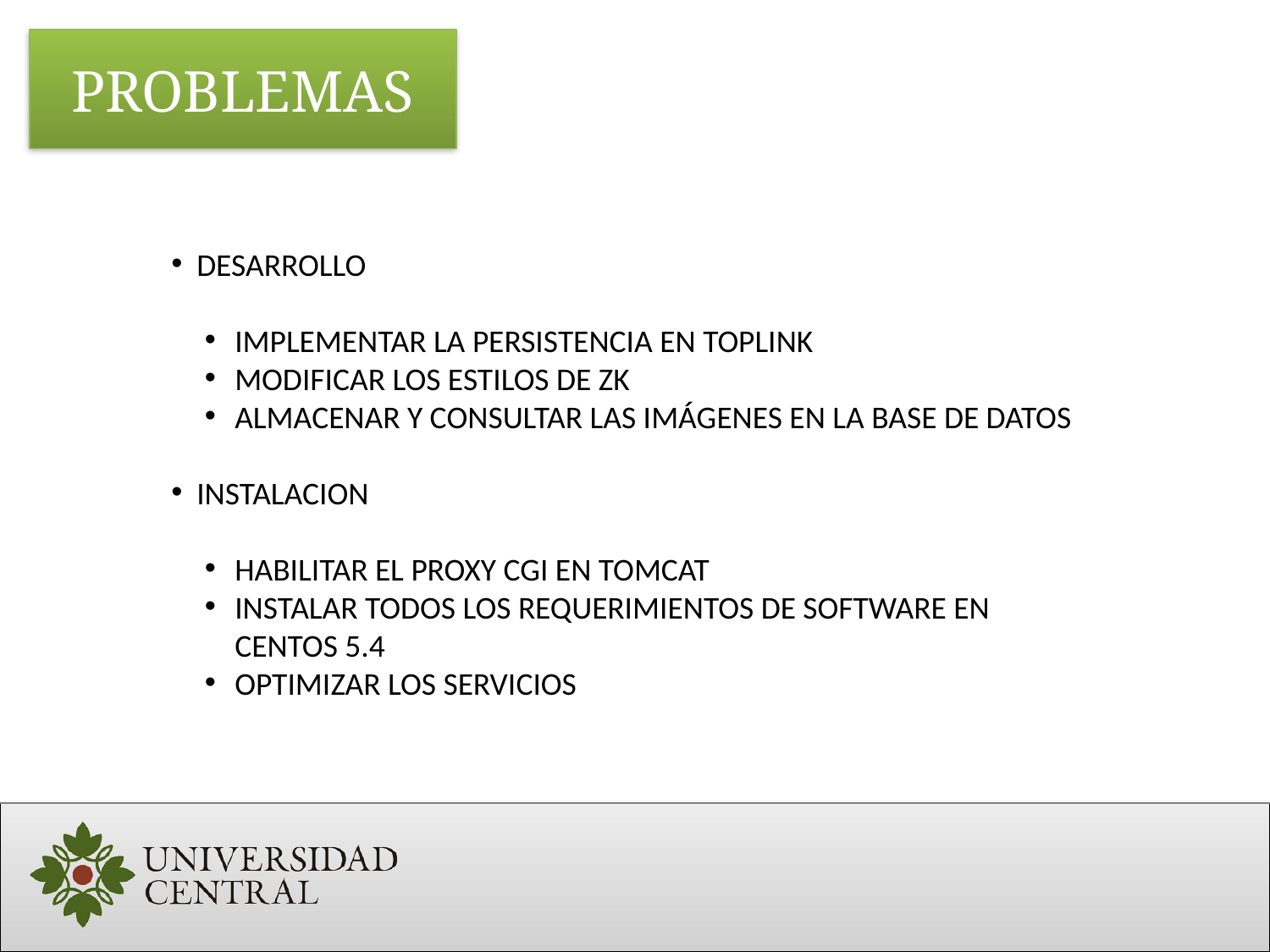

# PROBLEMAS
  DESARROLLO

IMPLEMENTAR LA PERSISTENCIA EN TOPLINK
MODIFICAR LOS ESTILOS DE ZK
ALMACENAR Y CONSULTAR LAS IMÁGENES EN LA BASE DE DATOS

  INSTALACION

HABILITAR EL PROXY CGI EN TOMCAT
INSTALAR TODOS LOS REQUERIMIENTOS DE SOFTWARE EN CENTOS 5.4
OPTIMIZAR LOS SERVICIOS